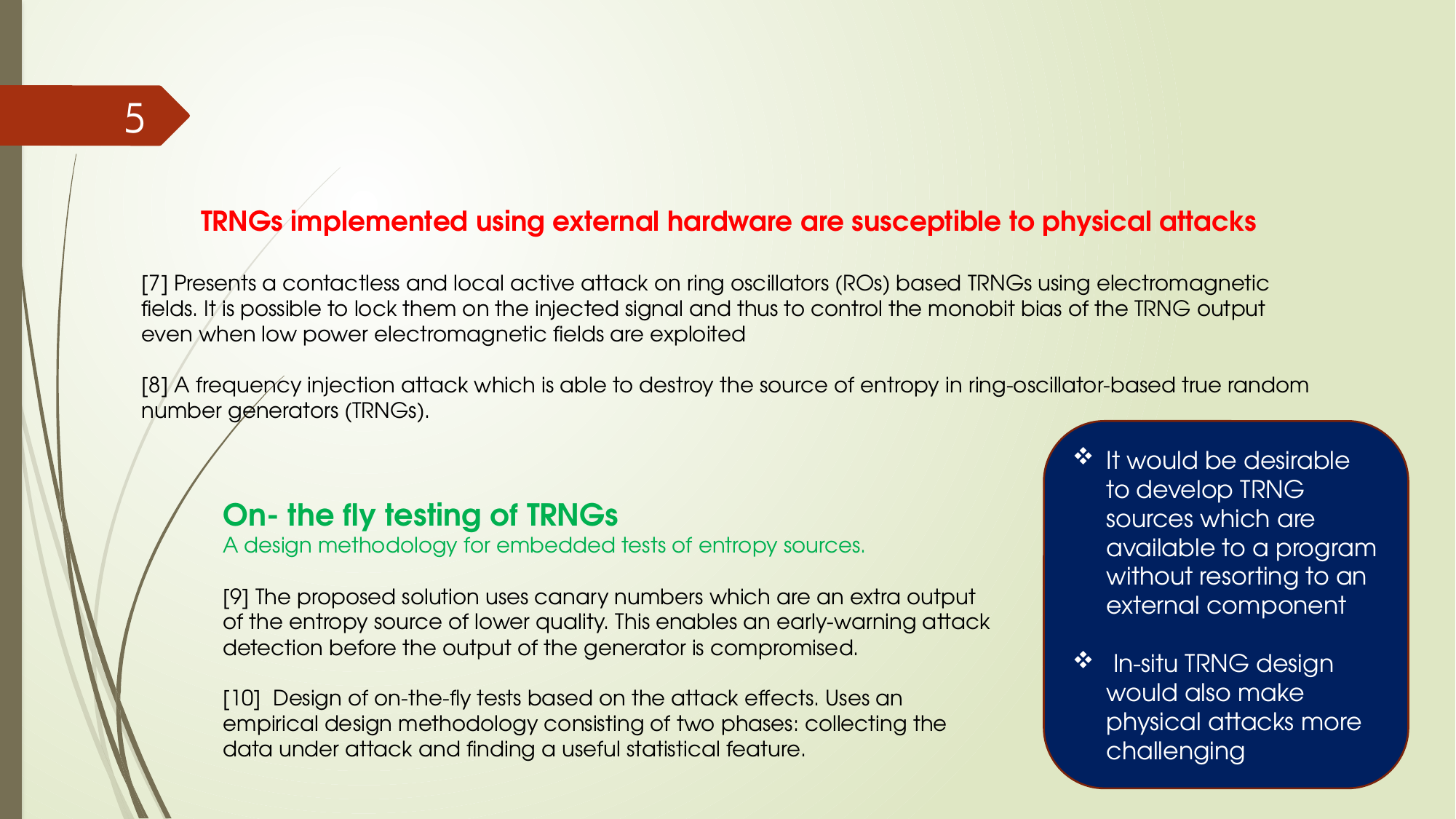

#
5
TRNGs implemented using external hardware are susceptible to physical attacks

[7] Presents a contactless and local active attack on ring oscillators (ROs) based TRNGs using electromagnetic fields. It is possible to lock them on the injected signal and thus to control the monobit bias of the TRNG output even when low power electromagnetic fields are exploited

[8] A frequency injection attack which is able to destroy the source of entropy in ring-oscillator-based true random number generators (TRNGs).

It would be desirable to develop TRNG sources which are available to a program without resorting to an external component

 In-situ TRNG design would also make physical attacks more challenging
On- the fly testing of TRNGs
A design methodology for embedded tests of entropy sources.

[9] The proposed solution uses canary numbers which are an extra output of the entropy source of lower quality. This enables an early-warning attack detection before the output of the generator is compromised.

[10]  Design of on-the-fly tests based on the attack effects. Uses an empirical design methodology consisting of two phases: collecting the data under attack and finding a useful statistical feature.